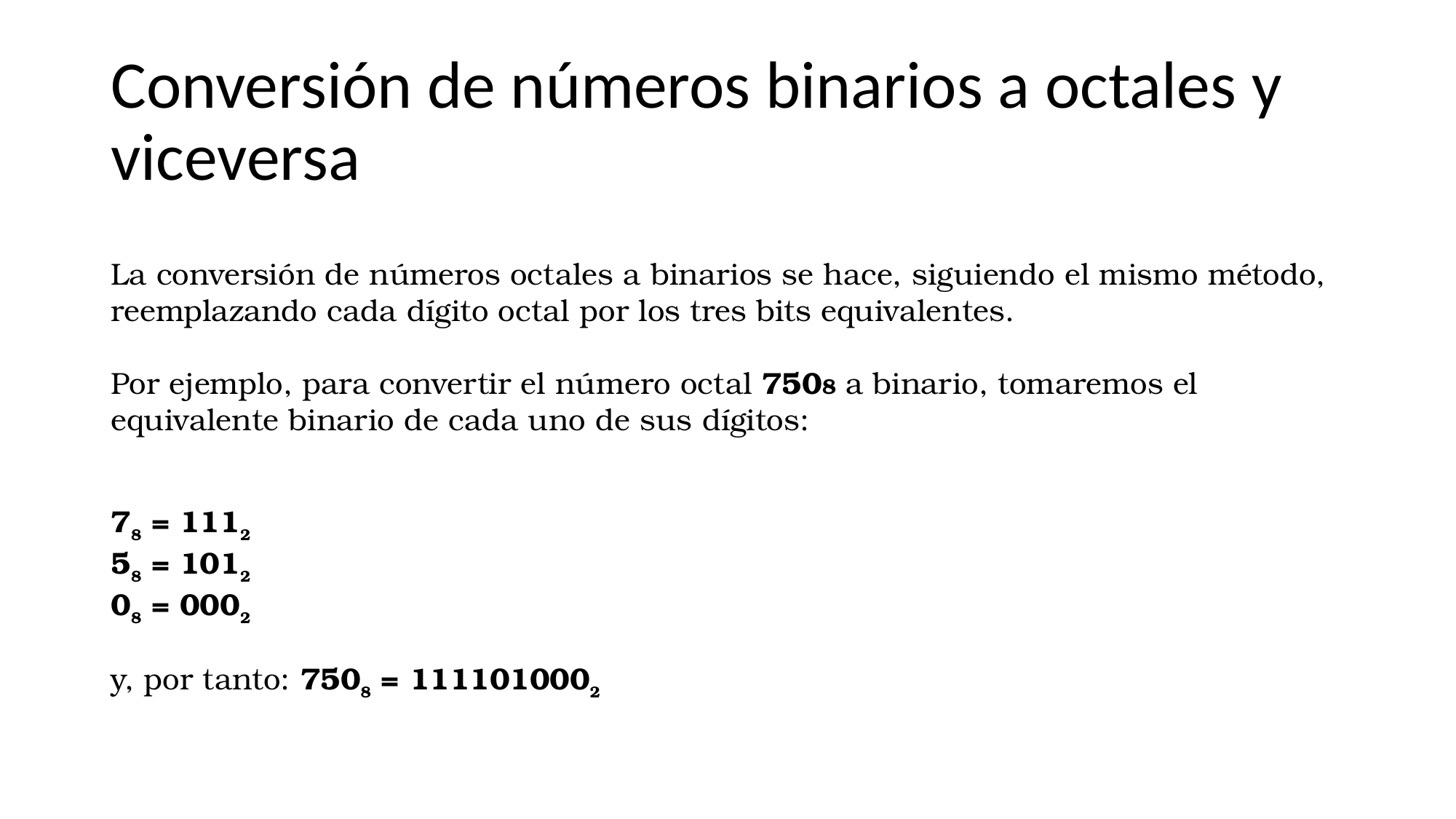

# Conversión de números binarios a octales y viceversa
La conversión de números octales a binarios se hace, siguiendo el mismo método, reemplazando cada dígito octal por los tres bits equivalentes.

Por ejemplo, para convertir el número octal 7508 a binario, tomaremos el equivalente binario de cada uno de sus dígitos:
78 = 1112
58 = 1012
08 = 0002

y, por tanto: 7508 = 1111010002